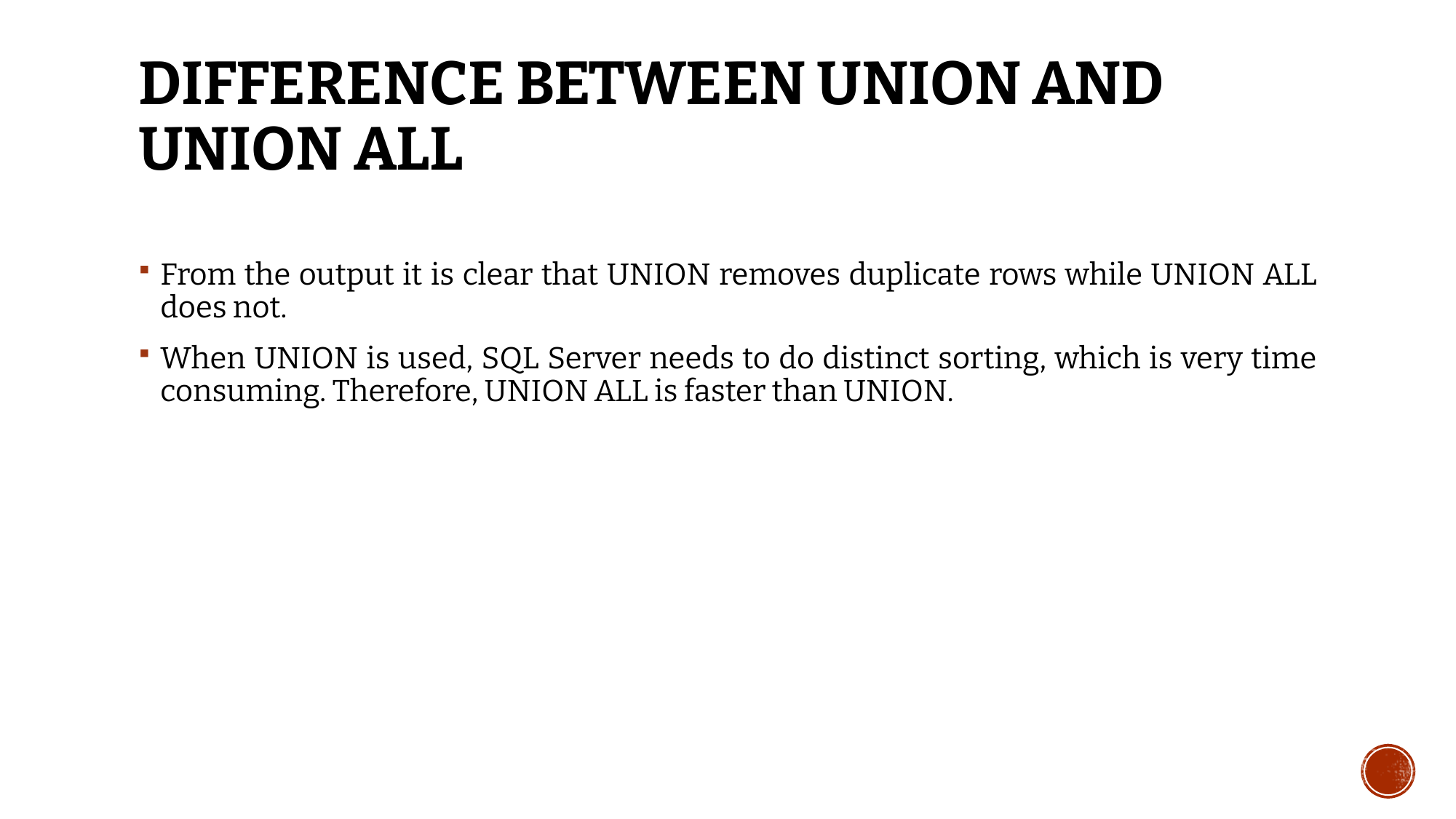

# Difference between UNION and UNION ALL
From the output it is clear that UNION removes duplicate rows while UNION ALL does not.
When UNION is used, SQL Server needs to do distinct sorting, which is very time consuming. Therefore, UNION ALL is faster than UNION.